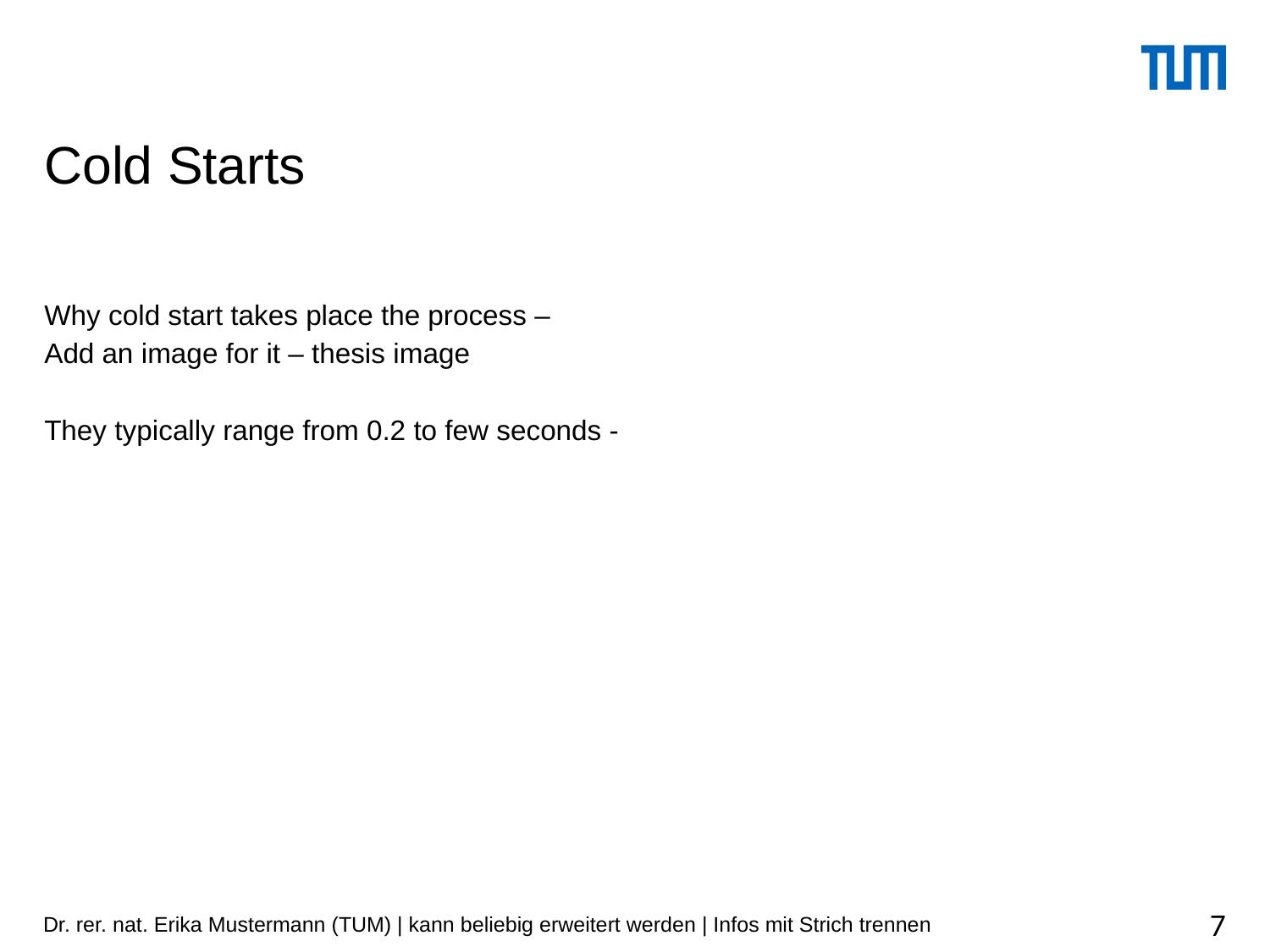

# Cold Starts
Why cold start takes place the process –
Add an image for it – thesis image

They typically range from 0.2 to few seconds -
Dr. rer. nat. Erika Mustermann (TUM) | kann beliebig erweitert werden | Infos mit Strich trennen
7